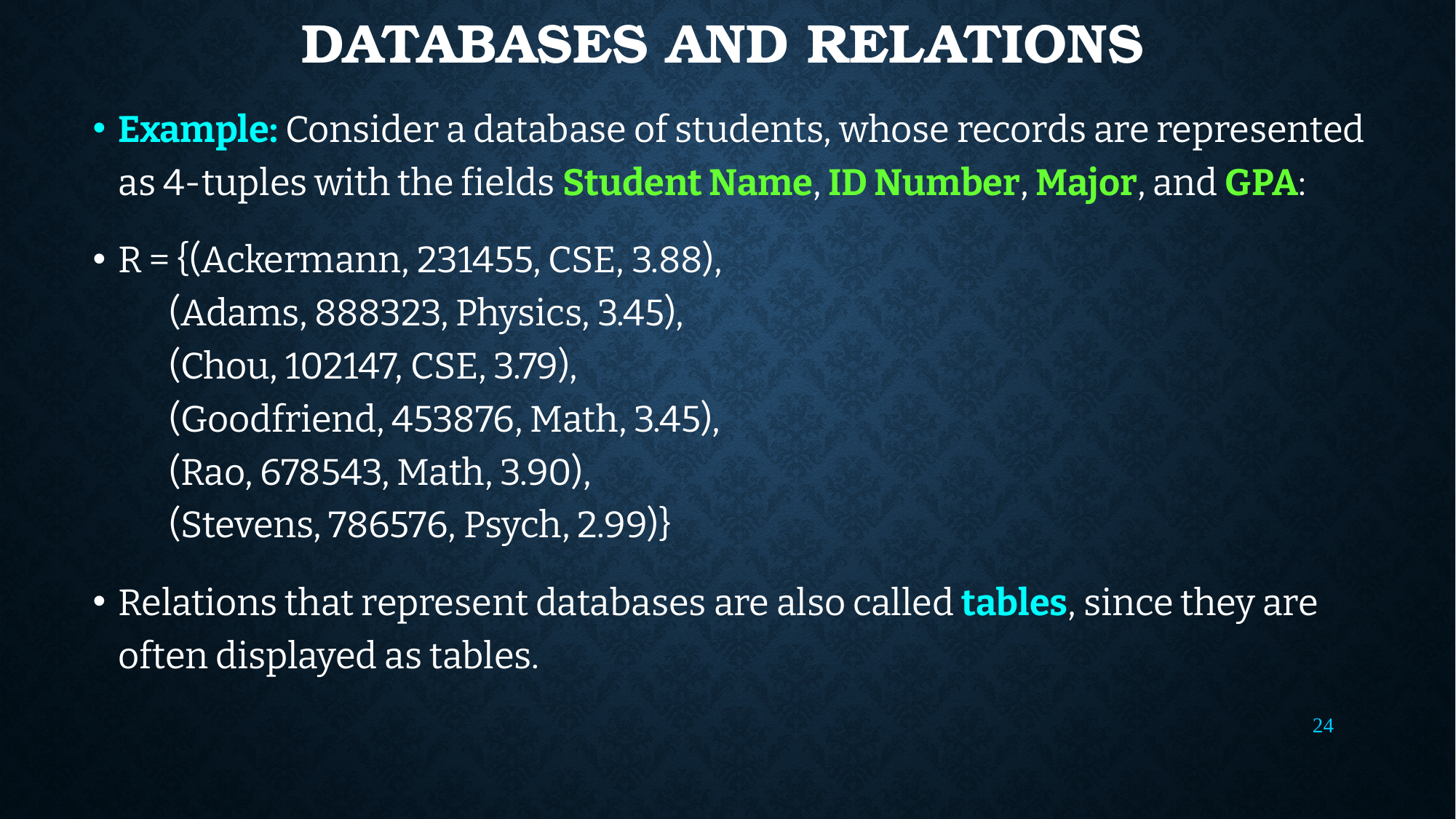

# Databases and Relations
Example: Consider a database of students, whose records are represented as 4-tuples with the fields Student Name, ID Number, Major, and GPA:

R = {(Ackermann, 231455, CSE, 3.88),
       (Adams, 888323, Physics, 3.45),
       (Chou, 102147, CSE, 3.79),
       (Goodfriend, 453876, Math, 3.45),
       (Rao, 678543, Math, 3.90),
       (Stevens, 786576, Psych, 2.99)}

Relations that represent databases are also called tables, since they are often displayed as tables.

24